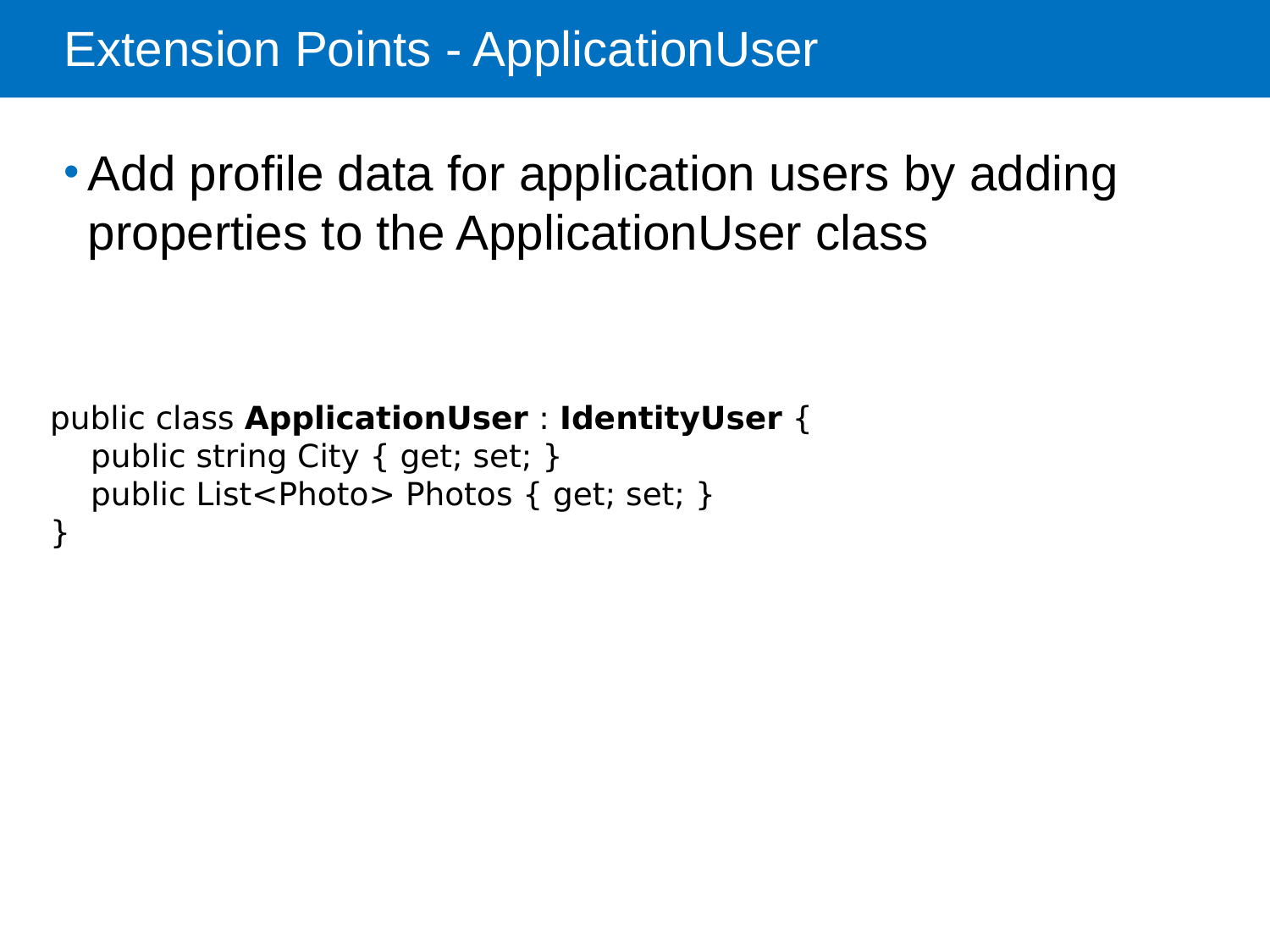

# Extension Points - ApplicationUser
Add profile data for application users by adding properties to the ApplicationUser class
public class ApplicationUser : IdentityUser {
    public string City { get; set; }
    public List<Photo> Photos { get; set; }
}